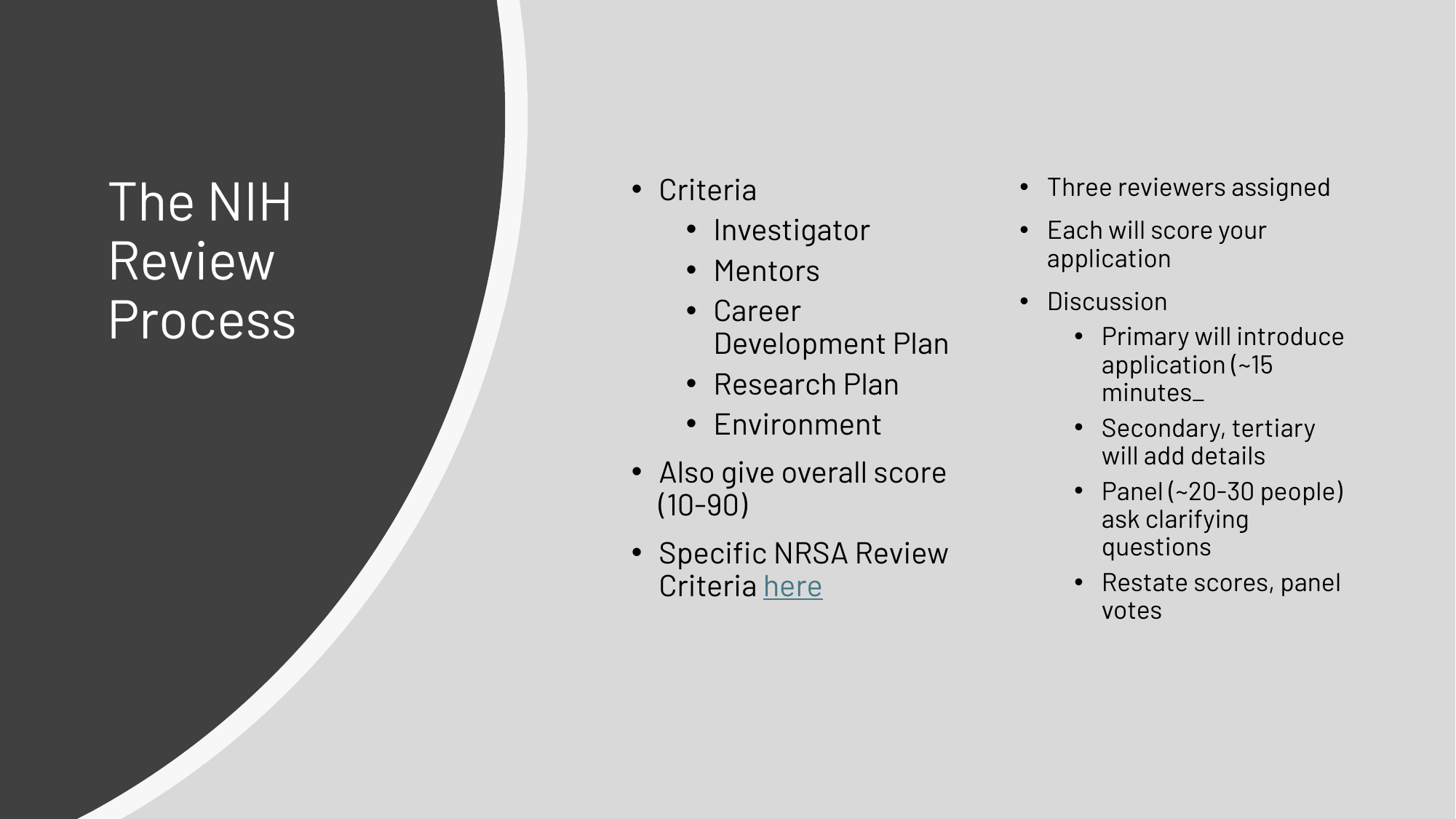

# The NIH Review Process
Criteria
Investigator
Mentors
Career Development Plan
Research Plan
Environment
Also give overall score (10-90)
Specific NRSA Review Criteria here
Three reviewers assigned
Each will score your application
Discussion
Primary will introduce application (~15 minutes_
Secondary, tertiary will add details
Panel (~20-30 people) ask clarifying questions
Restate scores, panel votes